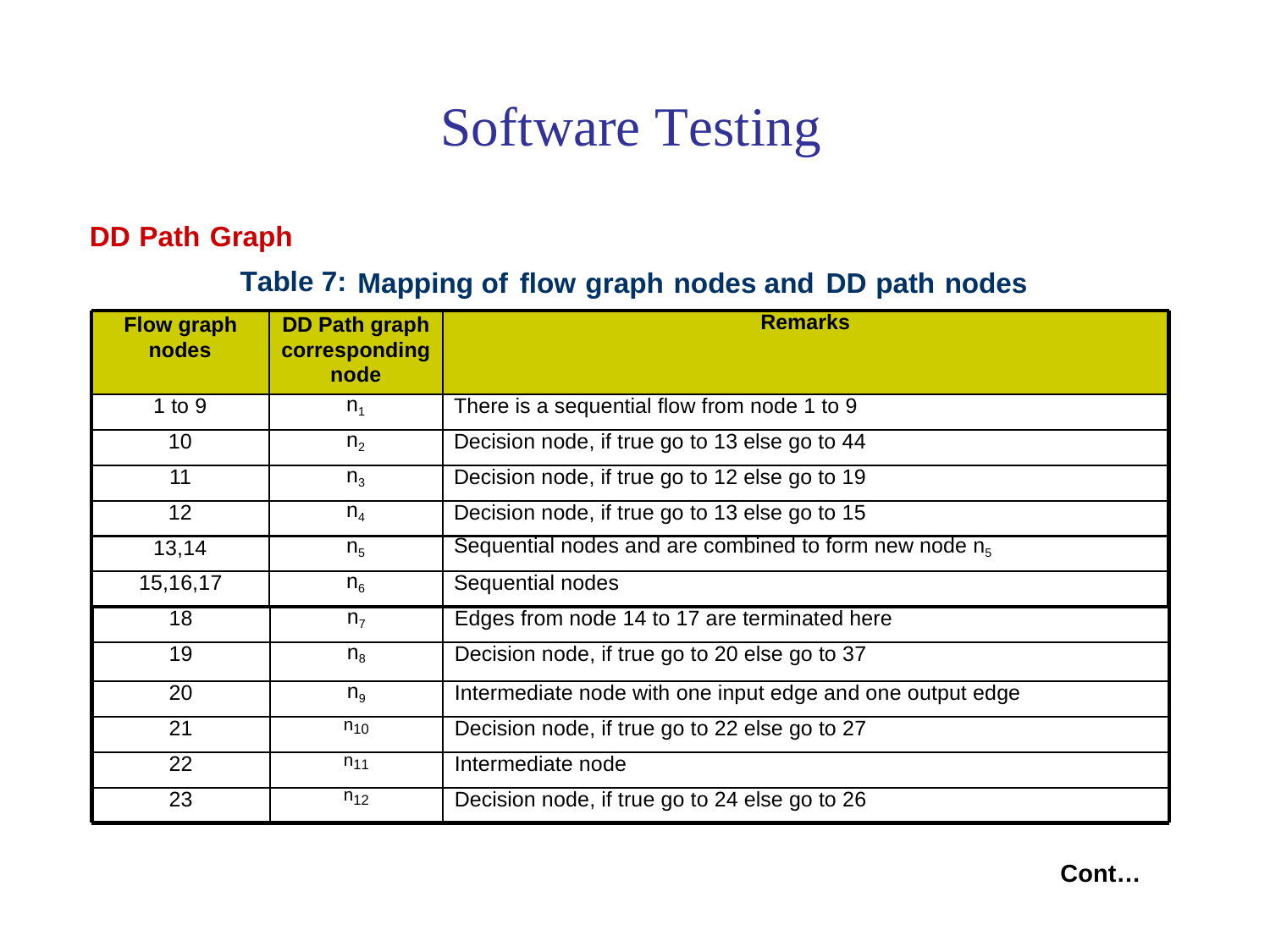

Software Testing
DD
Path
Graph
Table 7:
Mapping of
flow
graph
nodes and
DD
path
nodes

Flow graph nodes

DD Path graph corresponding node
Remarks

1 to 9
n1
There is a sequential flow from node 1 to 9

10
n2
Decision node, if true go to 13 else go to 44

11
n3
Decision node, if true go to 12 else go to 19

12
n4
Decision node, if true go to 13 else go to 15

13,14
n5
Sequential nodes and are combined to form new node n5

15,16,17
n6
Sequential nodes

18
n7
Edges from node 14 to 17 are terminated here

19
n8
Decision node, if true go to 20 else go to 37
20

n9
Intermediate node with one input edge and one output edge
21

n10
Decision node, if true go to 22 else go to 27
22

n11
Intermediate node

23
n12
Decision node, if true go to 24 else go to 26

Cont…